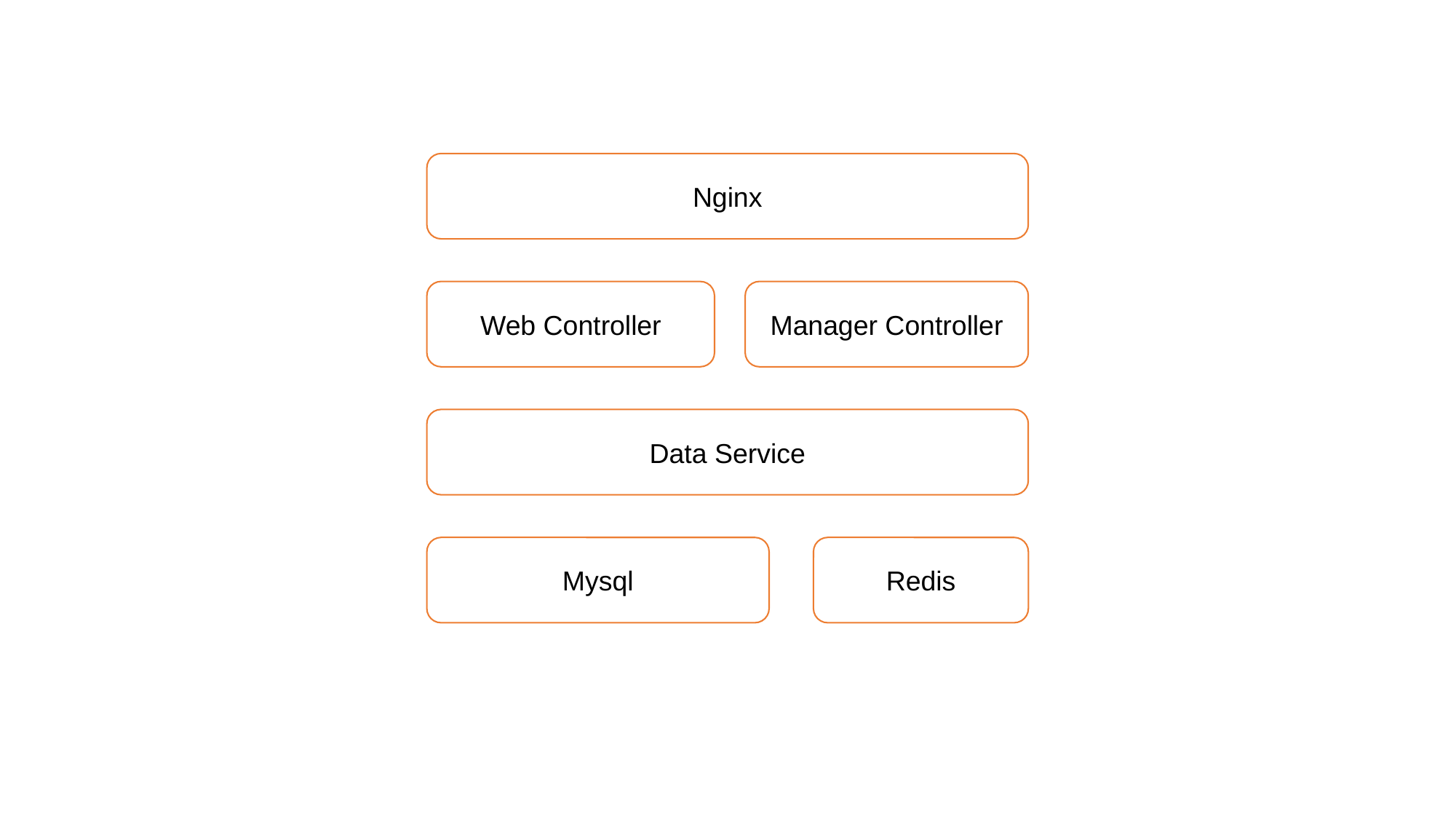

Nginx
Manager Controller
Web Controller
Data Service
Redis
Mysql